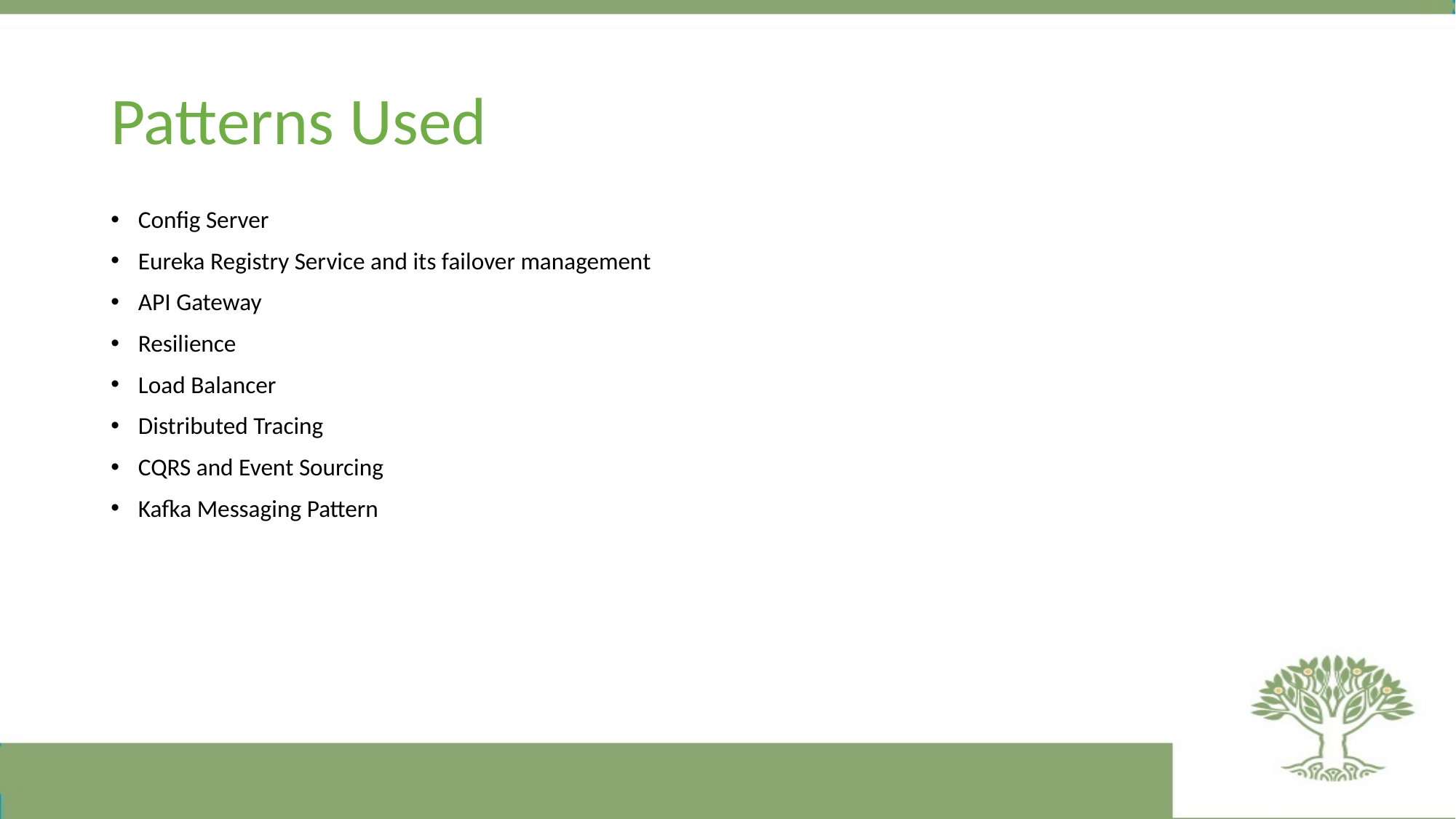

# Patterns Used
Config Server
Eureka Registry Service and its failover management
API Gateway
Resilience
Load Balancer
Distributed Tracing
CQRS and Event Sourcing
Kafka Messaging Pattern